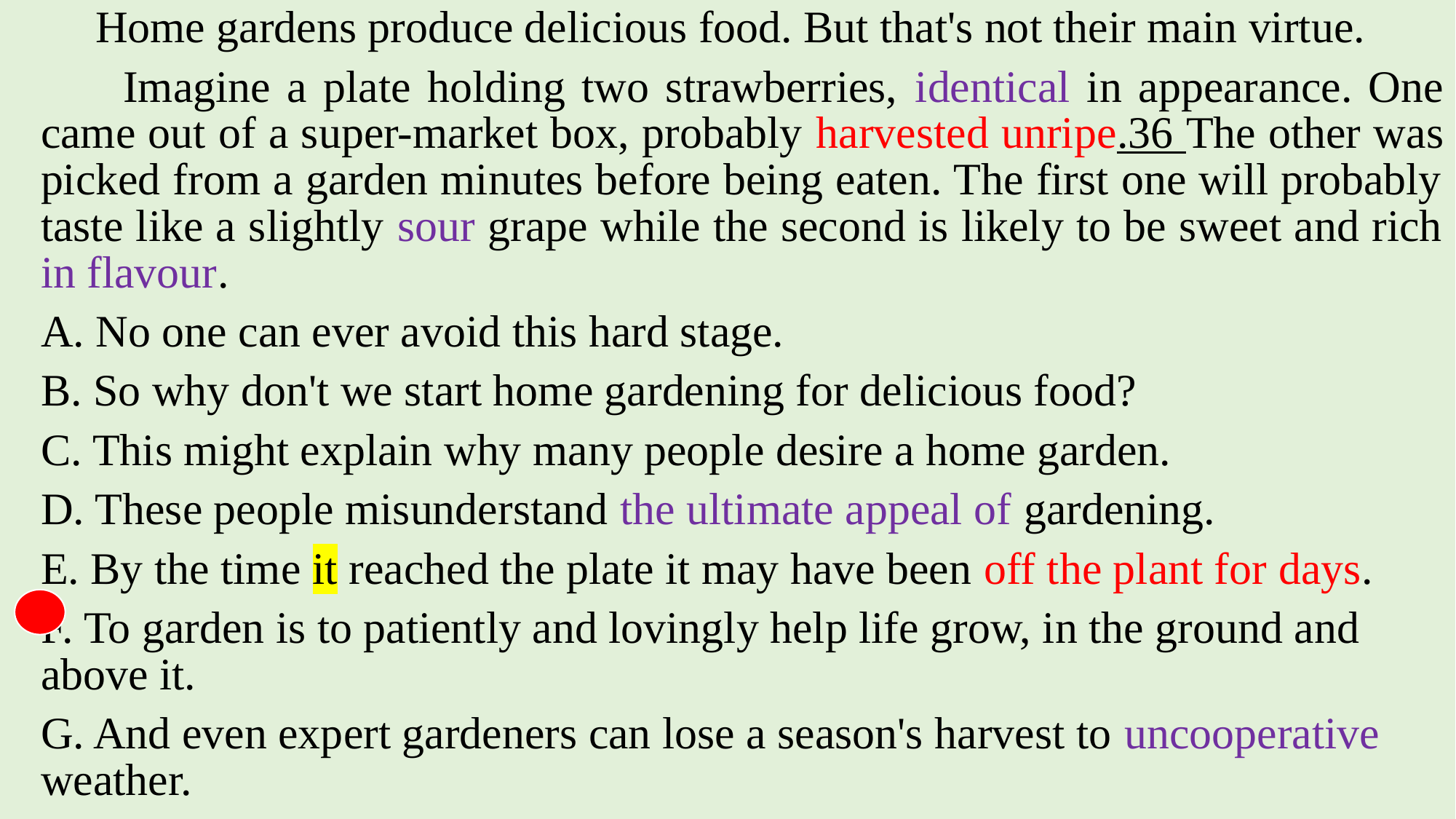

Home gardens produce delicious food. But that's not their main virtue.
     Imagine a plate holding two strawberries, identical in appearance. One came out of a super-market box, probably harvested unripe.36 The other was picked from a garden minutes before being eaten. The first one will probably taste like a slightly sour grape while the second is likely to be sweet and rich in flavour.
A. No one can ever avoid this hard stage.
B. So why don't we start home gardening for delicious food?
C. This might explain why many people desire a home garden.
D. These people misunderstand the ultimate appeal of gardening.
E. By the time it reached the plate it may have been off the plant for days.
F. To garden is to patiently and lovingly help life grow, in the ground and above it.
G. And even expert gardeners can lose a season's harvest to uncooperative weather.